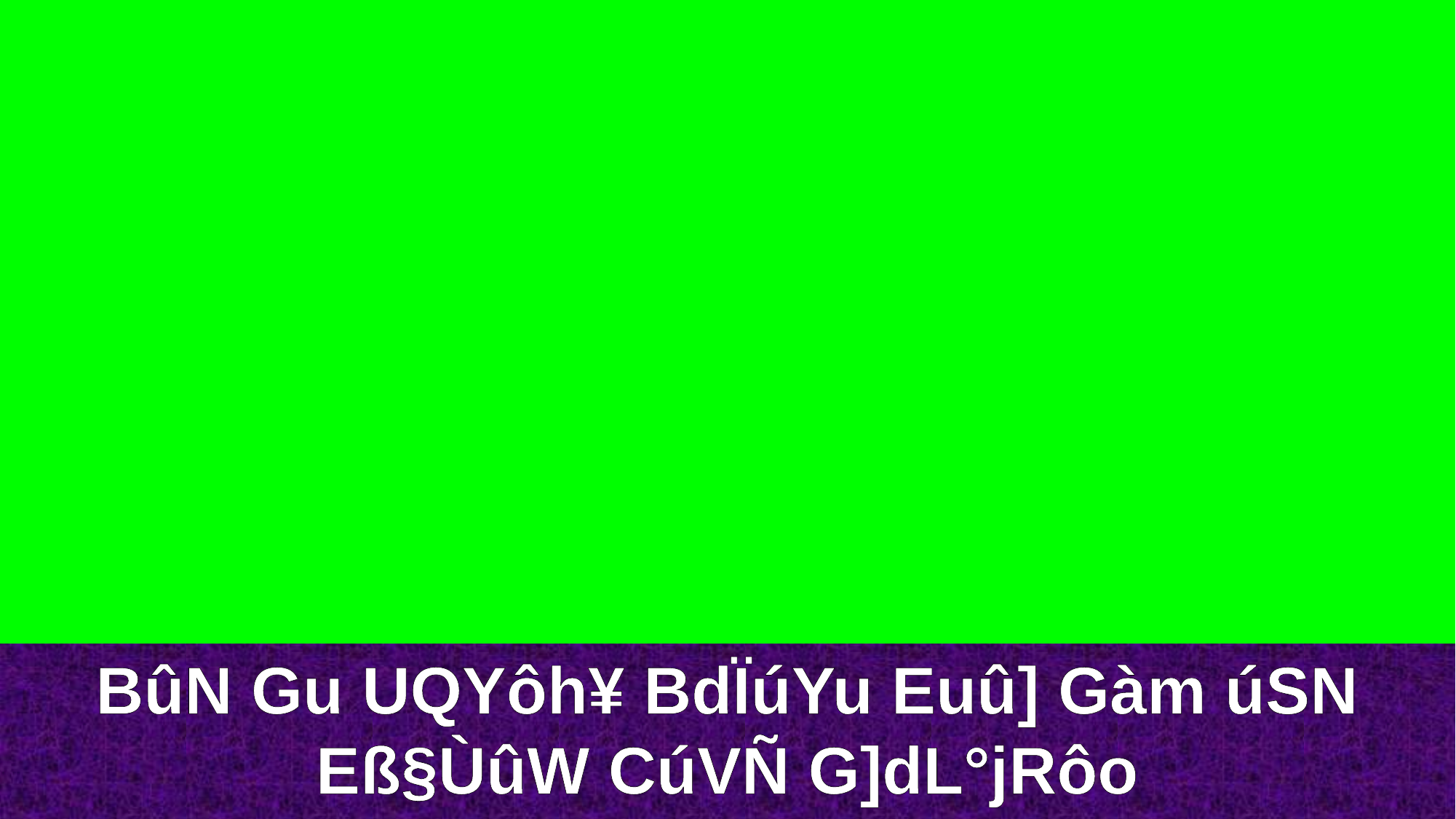

BûN Gu UQYôh¥ BdÏúYu Euû] Gàm úSN Eß§ÙûW CúVÑ G]dL°jRôo